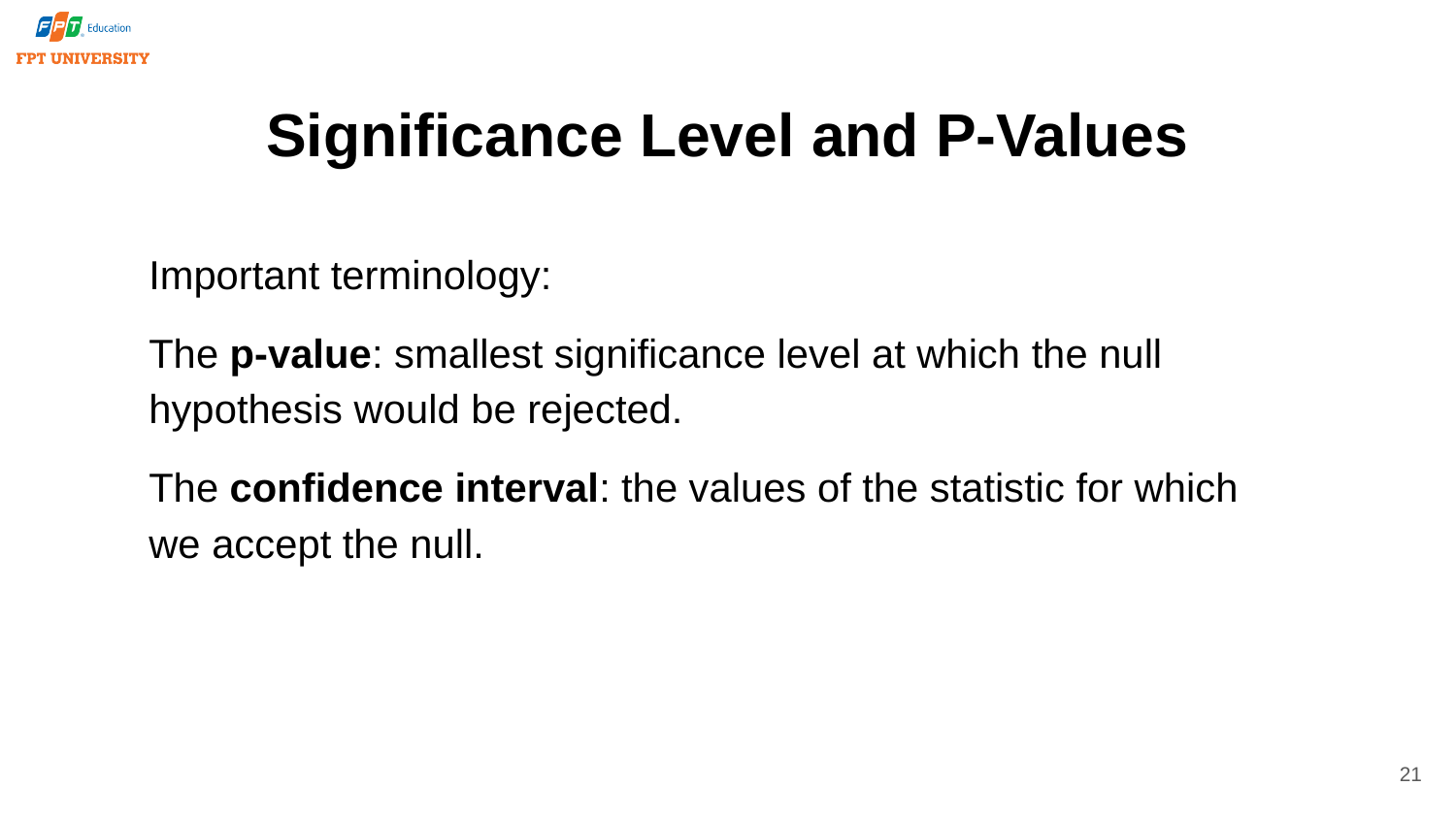

# Significance Level and P-Values
Important terminology:

The p-value: smallest significance level at which the null hypothesis would be rejected.

The confidence interval: the values of the statistic for which we accept the null.
21